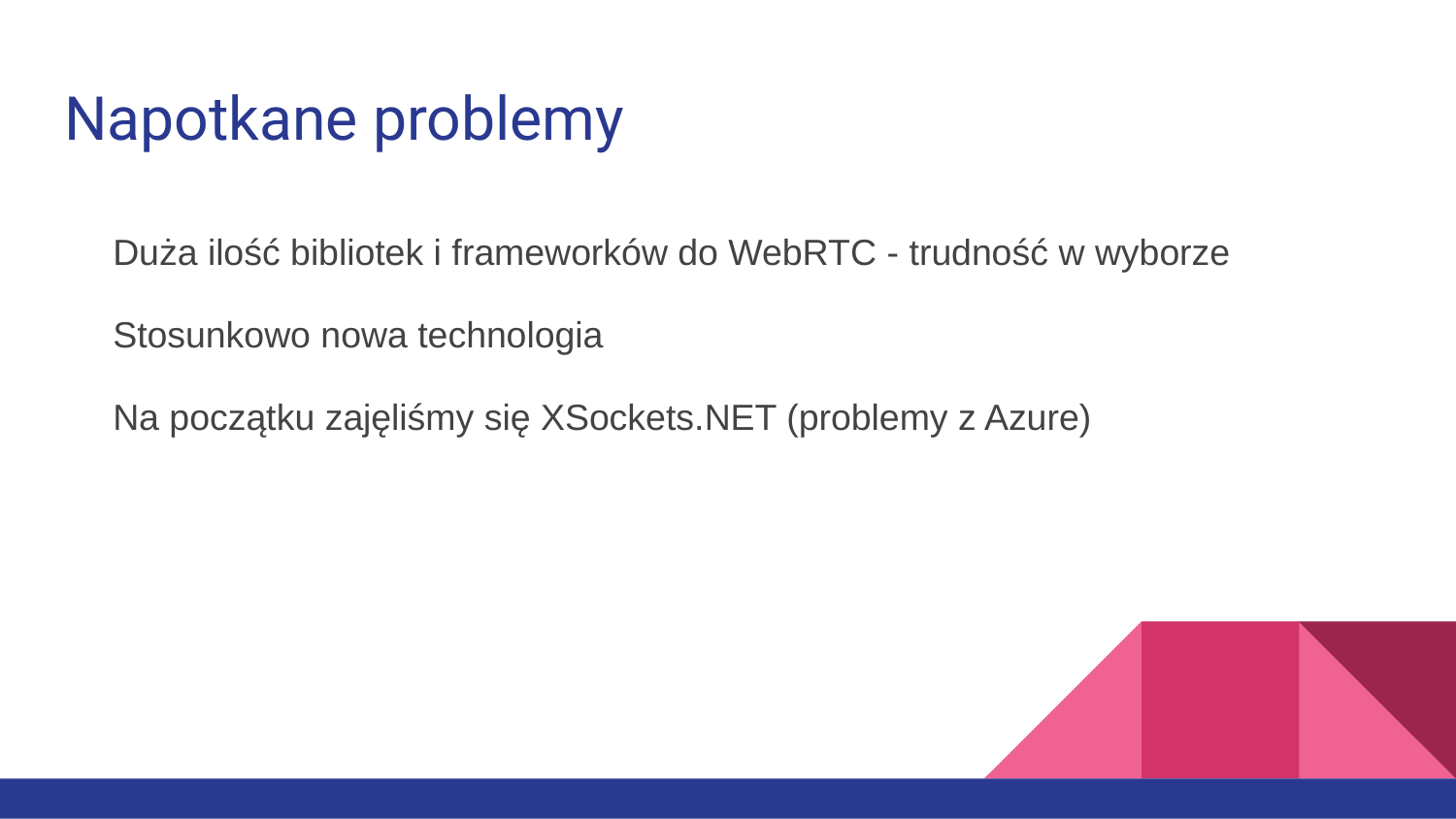

# Napotkane problemy
Duża ilość bibliotek i frameworków do WebRTC - trudność w wyborze
Stosunkowo nowa technologia
Na początku zajęliśmy się XSockets.NET (problemy z Azure)